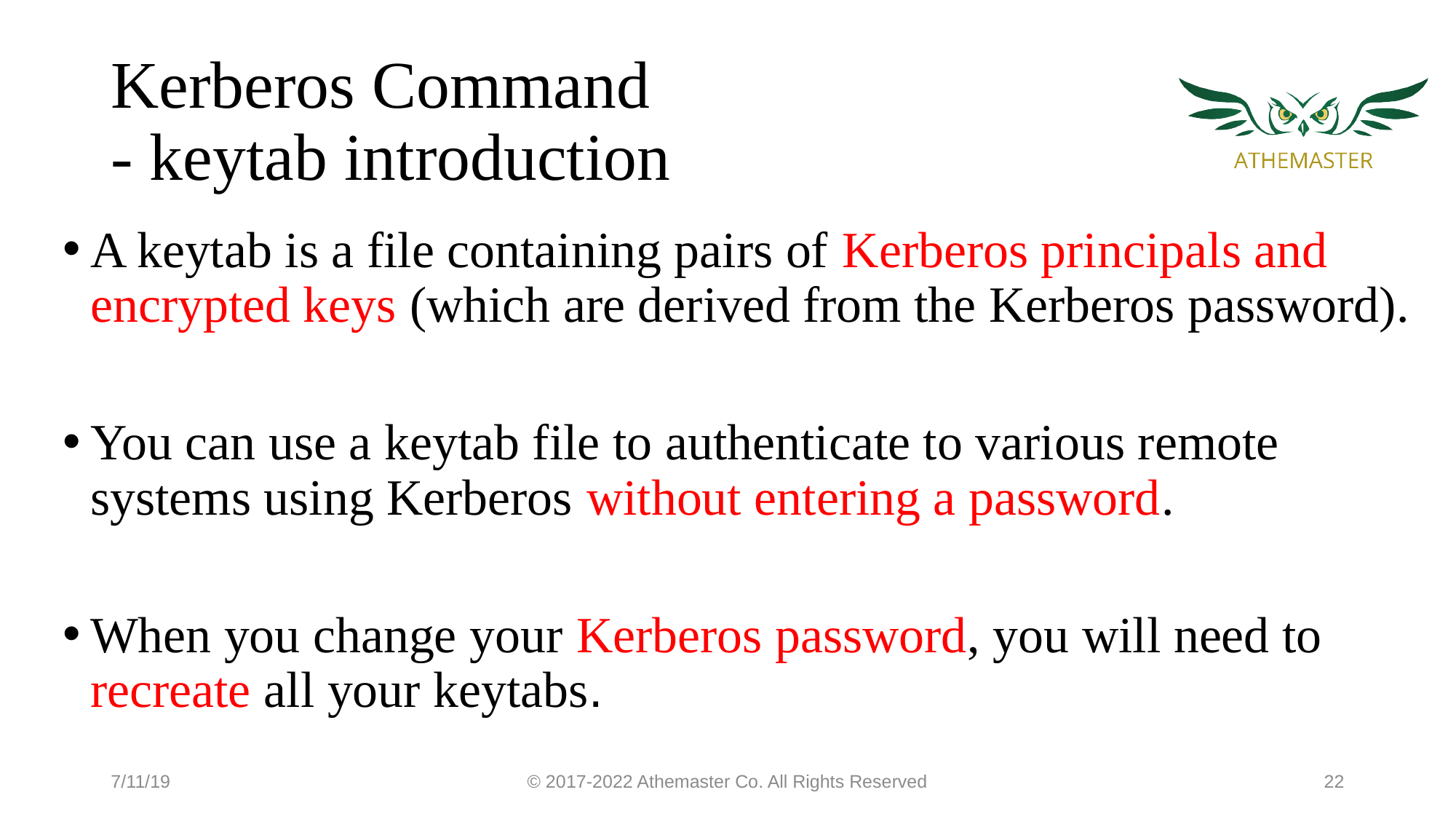

# Kerberos Command - keytab introduction
A keytab is a file containing pairs of Kerberos principals and encrypted keys (which are derived from the Kerberos password).

You can use a keytab file to authenticate to various remote systems using Kerberos without entering a password.

When you change your Kerberos password, you will need to recreate all your keytabs.
7/11/19
© 2017-2022 Athemaster Co. All Rights Reserved
22